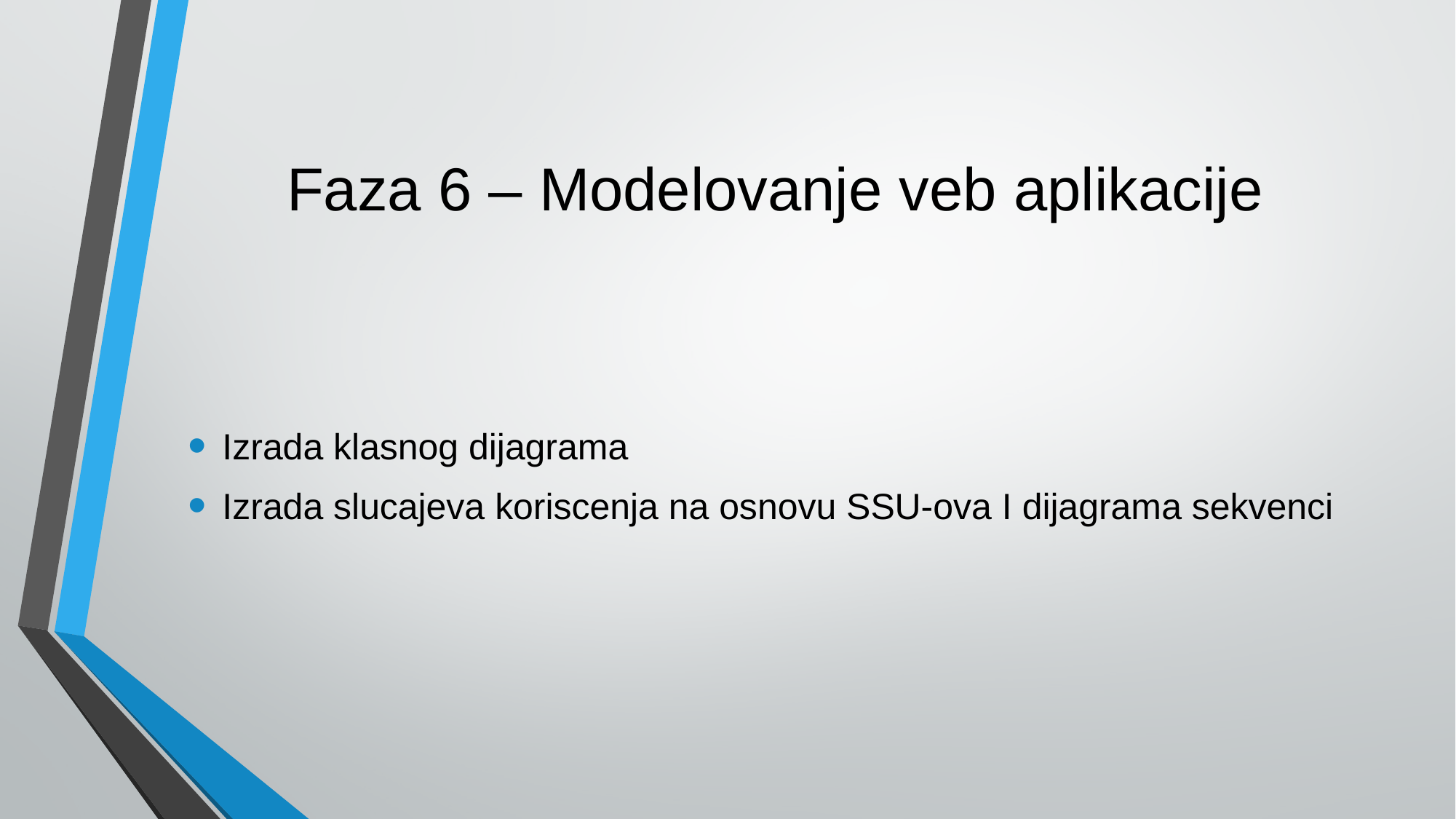

# Faza 6 – Modelovanje veb aplikacije
Izrada klasnog dijagrama
Izrada slucajeva koriscenja na osnovu SSU-ova I dijagrama sekvenci